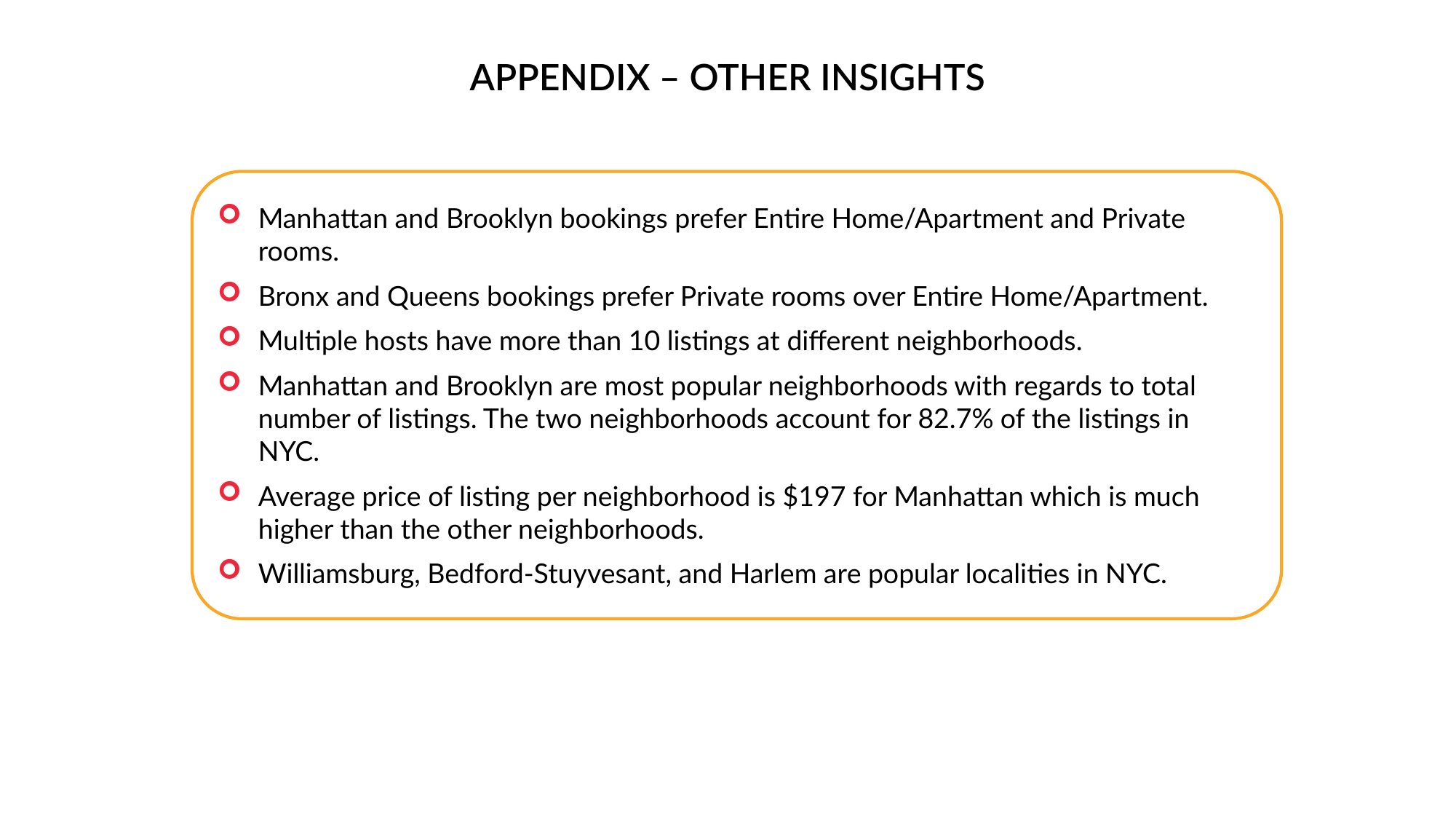

APPENDIX – OTHER INSIGHTS
Manhattan and Brooklyn bookings prefer Entire Home/Apartment and Private rooms.
Bronx and Queens bookings prefer Private rooms over Entire Home/Apartment.
Multiple hosts have more than 10 listings at different neighborhoods.
Manhattan and Brooklyn are most popular neighborhoods with regards to total number of listings. The two neighborhoods account for 82.7% of the listings in NYC.
Average price of listing per neighborhood is $197 for Manhattan which is much higher than the other neighborhoods.
Williamsburg, Bedford-Stuyvesant, and Harlem are popular localities in NYC.